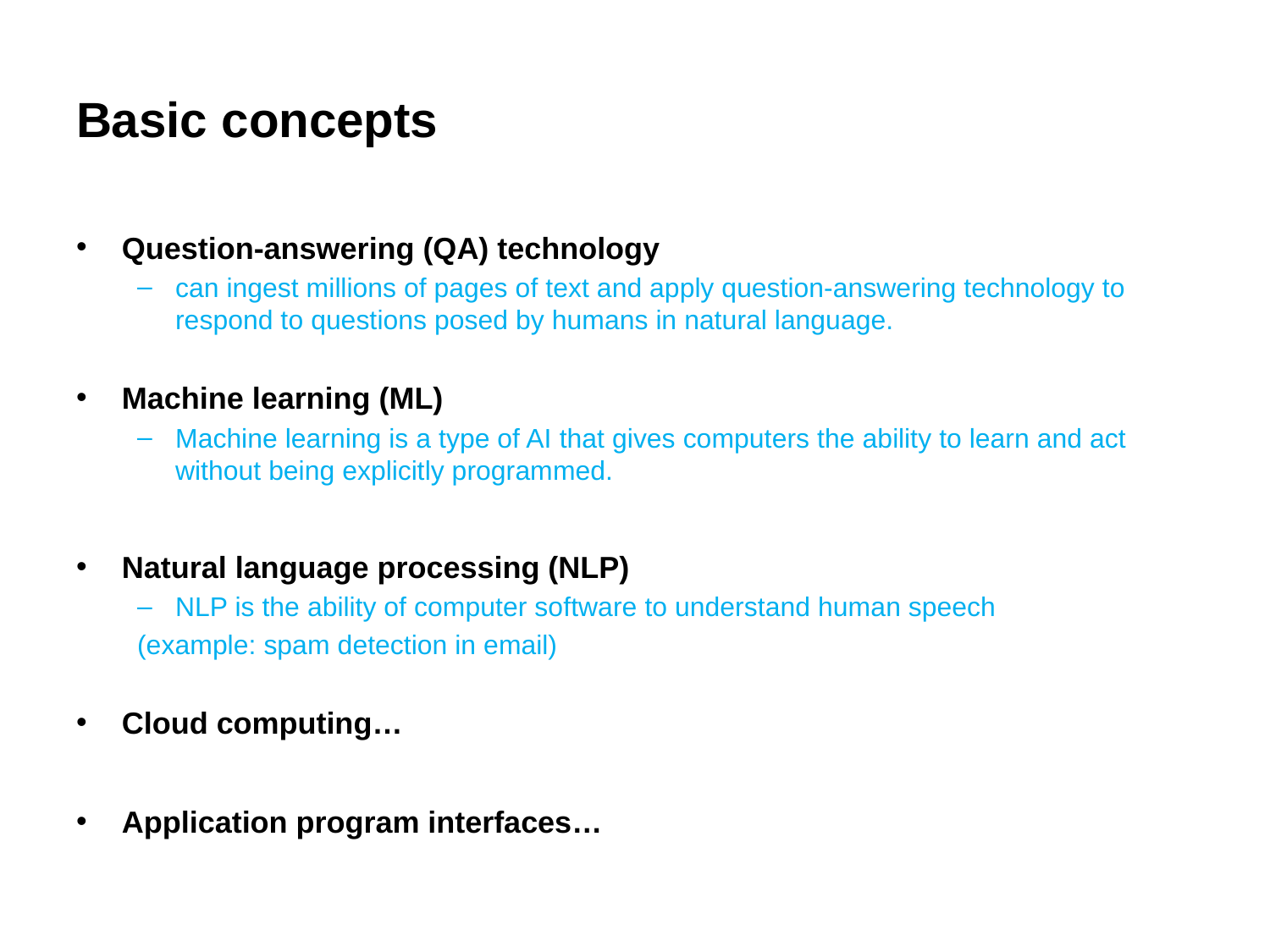

# Basic concepts
Question-answering (QA) technology
can ingest millions of pages of text and apply question-answering technology to respond to questions posed by humans in natural language.

Machine learning (ML)
Machine learning is a type of AI that gives computers the ability to learn and act without being explicitly programmed.

Natural language processing (NLP)
NLP is the ability of computer software to understand human speech
(example: spam detection in email)

Cloud computing…

Application program interfaces…